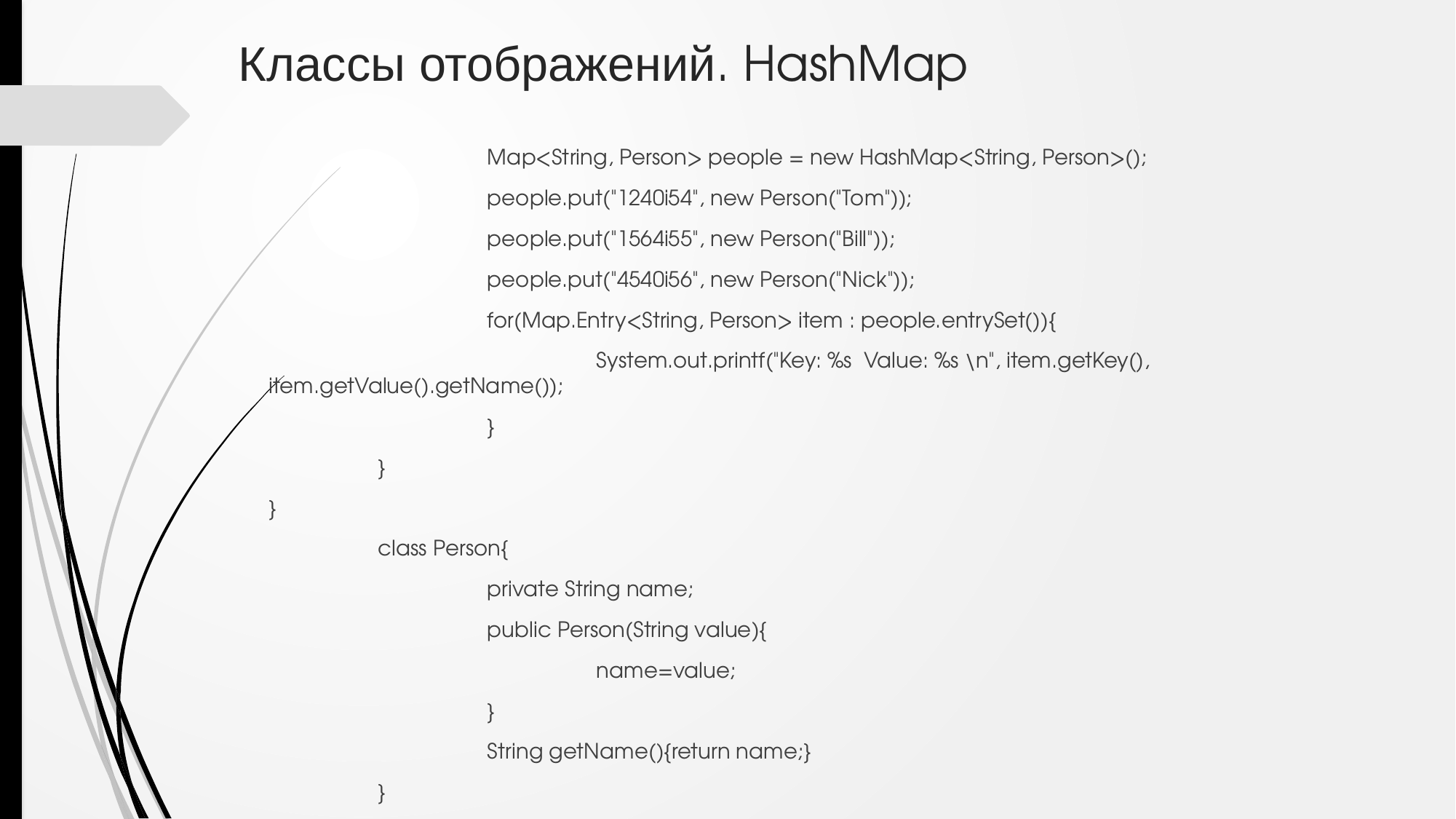

# Классы отображений. HashMap
		Map<String, Person> people = new HashMap<String, Person>();
		people.put("1240i54", new Person("Tom"));
		people.put("1564i55", new Person("Bill"));
		people.put("4540i56", new Person("Nick"));
		for(Map.Entry<String, Person> item : people.entrySet()){
			System.out.printf("Key: %s  Value: %s \n", item.getKey(), item.getValue().getName());
		}
	}
}
	class Person{
		private String name;
		public Person(String value){
			name=value;
		}
		String getName(){return name;}
	}